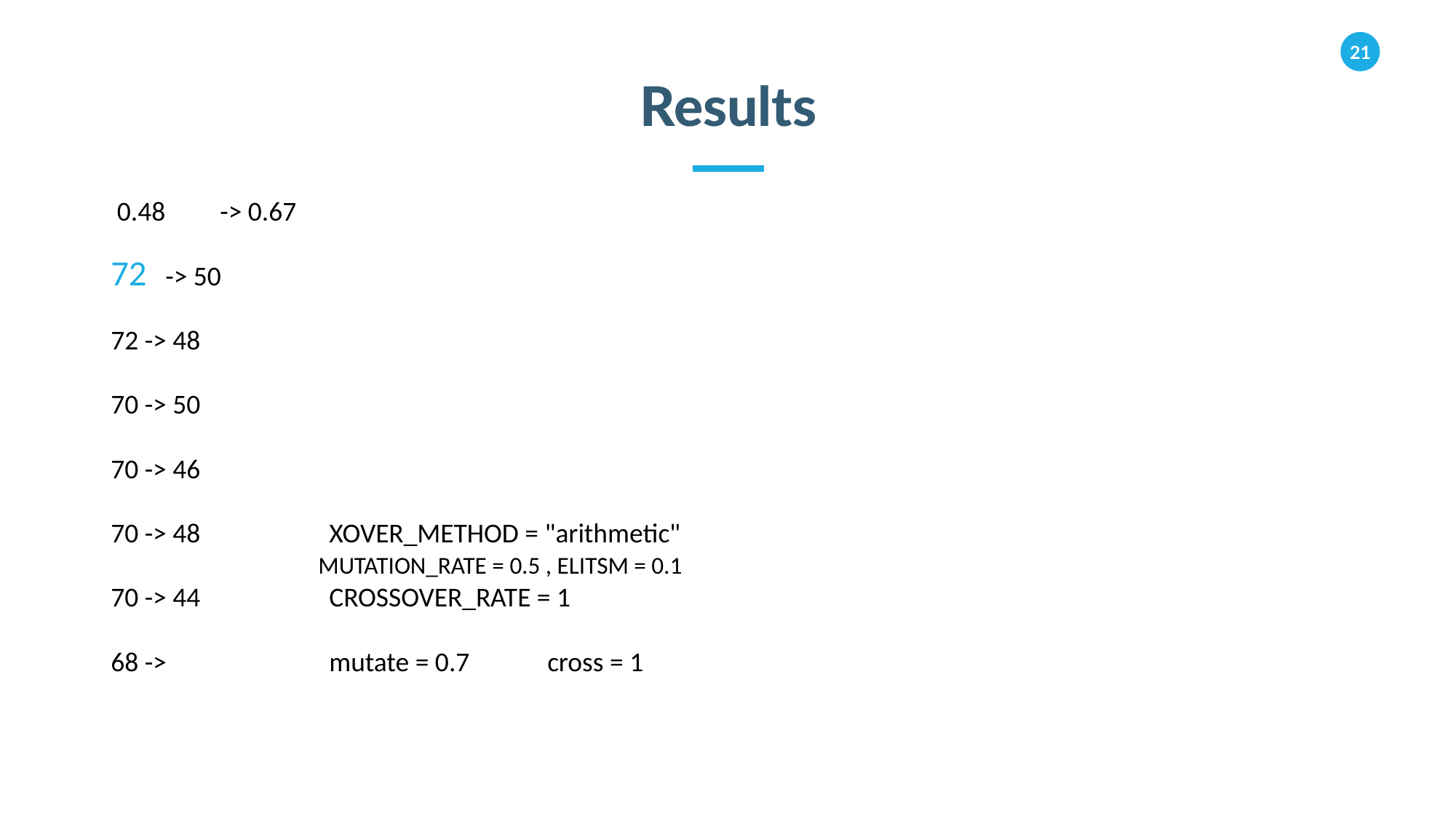

Results
 0.48	-> 0.67
-> 50
72 -> 48
70 -> 50
70 -> 46
70 -> 48		XOVER_METHOD = "arithmetic"
70 -> 44		CROSSOVER_RATE = 1
68 -> 		mutate = 0.7	cross = 1

MUTATION_RATE = 0.5 , ELITSM = 0.1